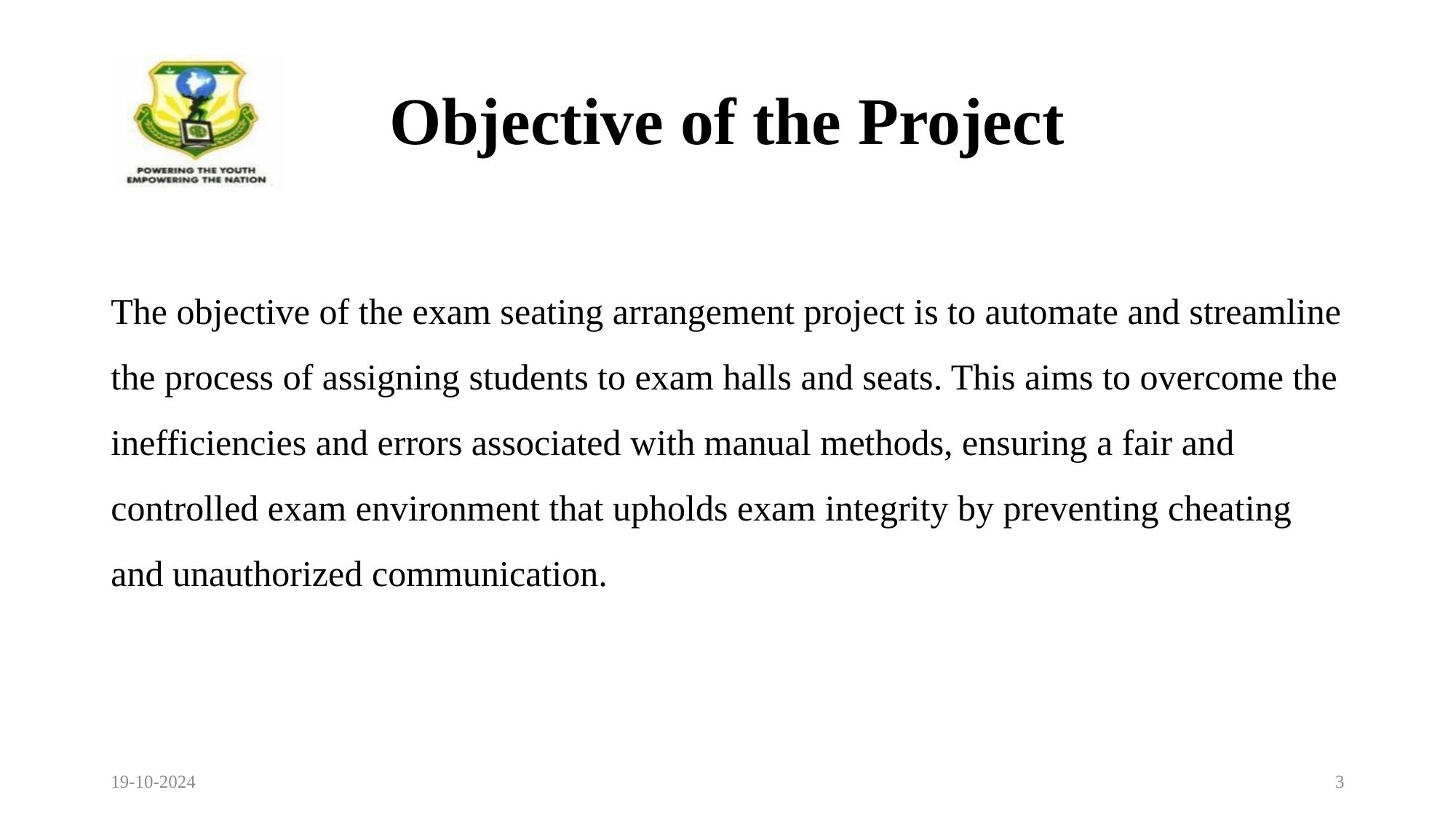

# Objective of the Project
The objective of the exam seating arrangement project is to automate and streamline the process of assigning students to exam halls and seats. This aims to overcome the inefficiencies and errors associated with manual methods, ensuring a fair and controlled exam environment that upholds exam integrity by preventing cheating and unauthorized communication.
19-10-2024
3